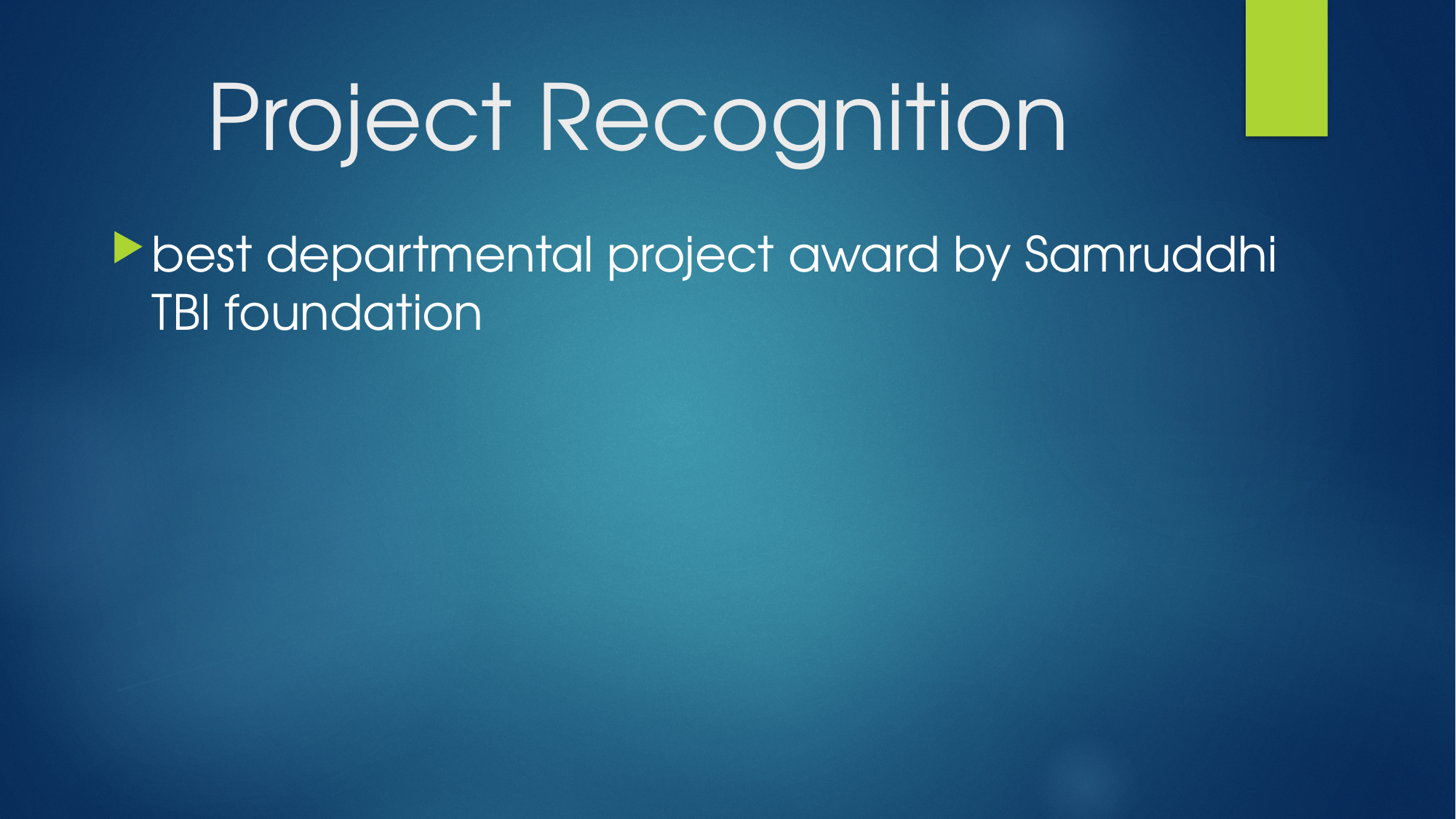

# Project Recognition
best departmental project award by Samruddhi TBI foundation